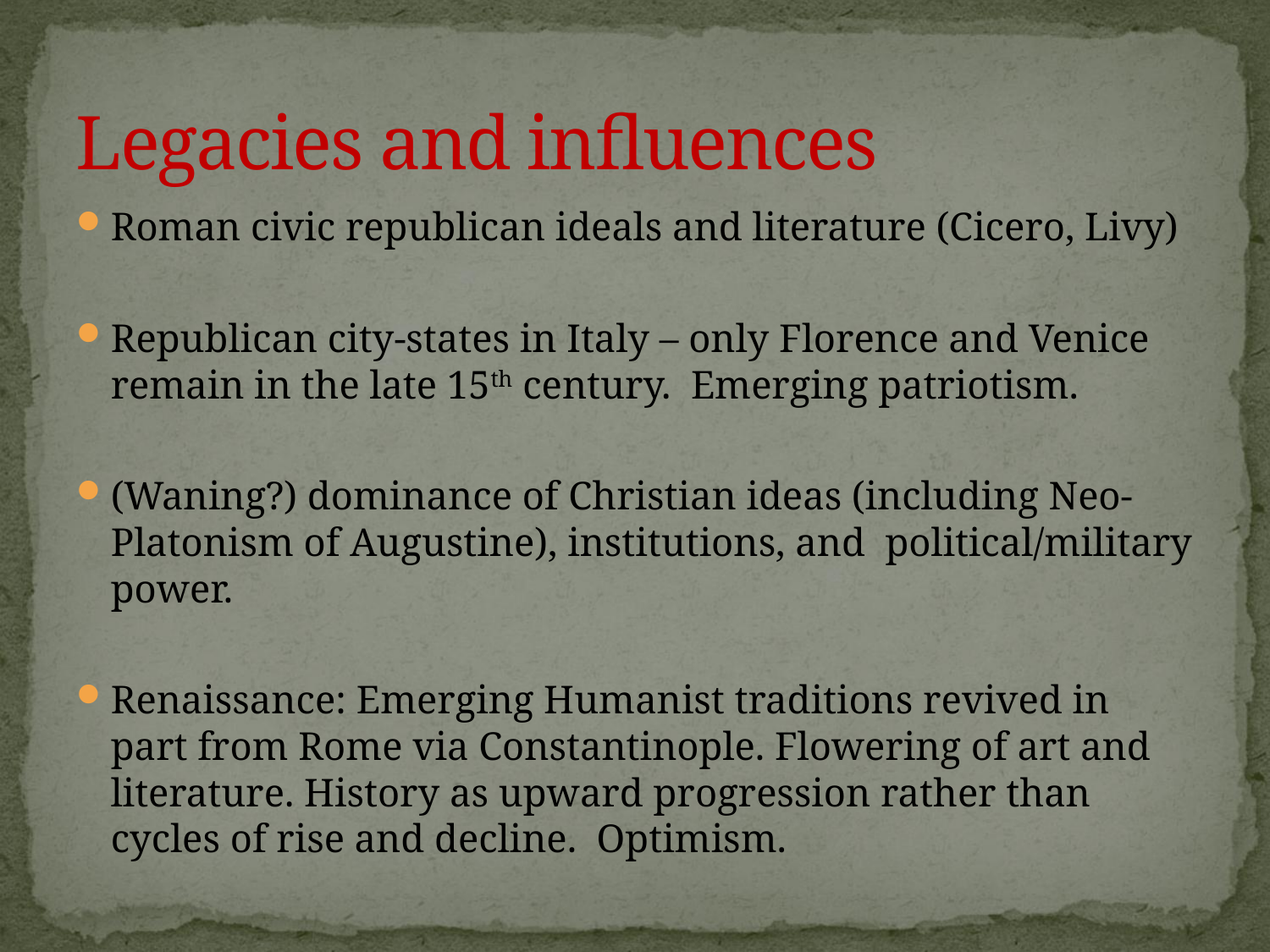

# Legacies and influences
Roman civic republican ideals and literature (Cicero, Livy)

Republican city-states in Italy – only Florence and Venice  remain in the late 15th century.  Emerging patriotism.

(Waning?) dominance of Christian ideas (including Neo-Platonism of Augustine), institutions, and  political/military power.

Renaissance: Emerging Humanist traditions revived in part from Rome via Constantinople. Flowering of art and literature. History as upward progression rather than cycles of rise and decline.  Optimism.